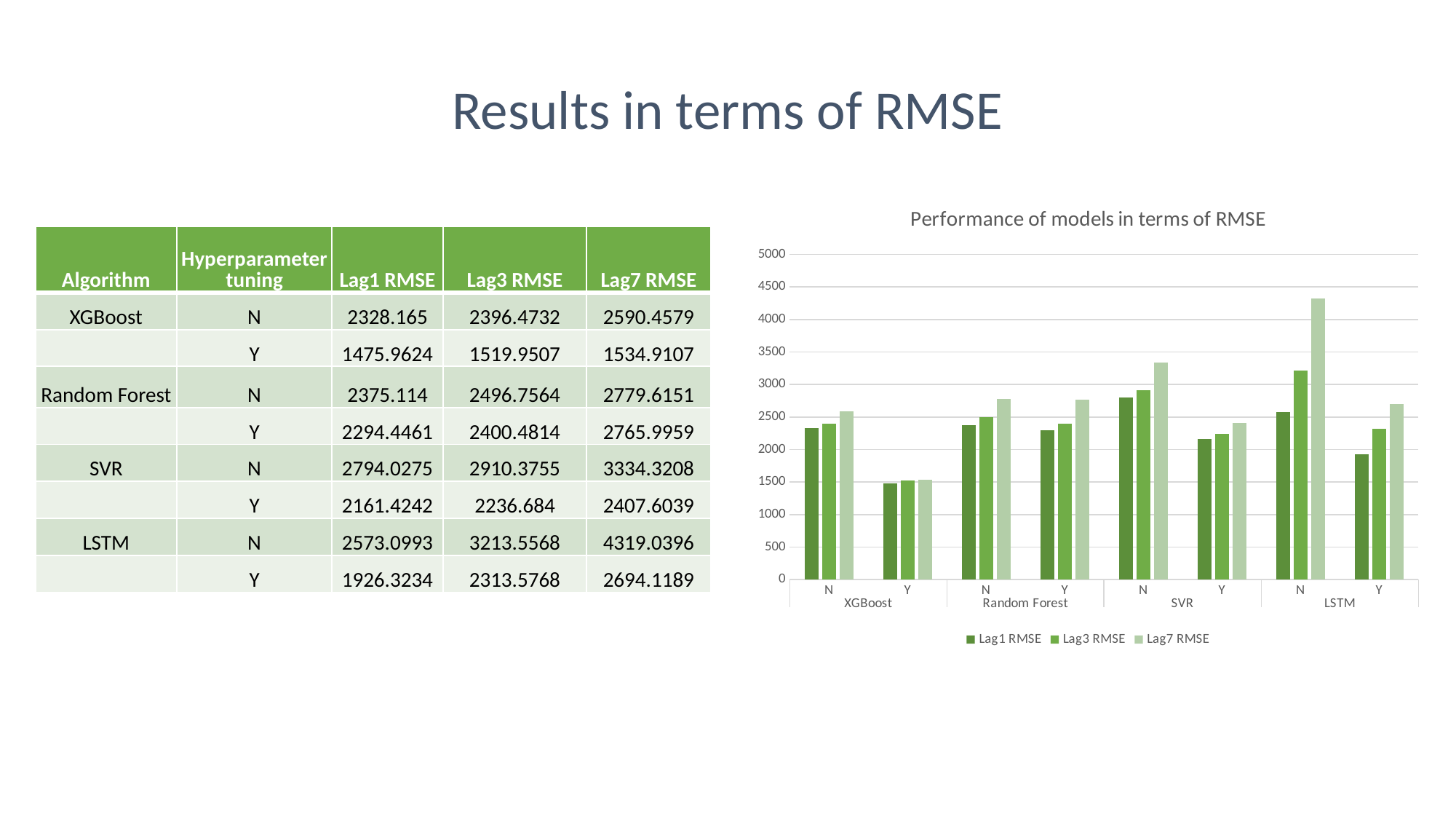

# Results in terms of RMSE

### Chart: Performance of models in terms of RMSE

| Category | Lag1 RMSE | Lag3 RMSE | Lag7 RMSE |
|---|---|---|---|
| N | 2328.165 | 2396.4732 | 2590.4579 |
| Y | 1475.9624 | 1519.9507 | 1534.9107 |
| N | 2375.114 | 2496.7564 | 2779.6151 |
| Y | 2294.4461 | 2400.4814 | 2765.9959 |
| N | 2794.0275 | 2910.3755 | 3334.3208 |
| Y | 2161.4242 | 2236.684 | 2407.6039 |
| N | 2573.0993 | 3213.5568 | 4319.0396 |
| Y | 1926.3234 | 2313.5768 | 2694.1189 |
| Algorithm | Hyperparameter tuning | Lag1 RMSE | Lag3 RMSE | Lag7 RMSE |
| --- | --- | --- | --- | --- |
| XGBoost | N | 2328.165 | 2396.4732 | 2590.4579 |
|  | Y | 1475.9624 | 1519.9507 | 1534.9107 |
| Random Forest | N | 2375.114 | 2496.7564 | 2779.6151 |
|  | Y | 2294.4461 | 2400.4814 | 2765.9959 |
| SVR | N | 2794.0275 | 2910.3755 | 3334.3208 |
|  | Y | 2161.4242 | 2236.684 | 2407.6039 |
| LSTM | N | 2573.0993 | 3213.5568 | 4319.0396 |
|  | Y | 1926.3234 | 2313.5768 | 2694.1189 |